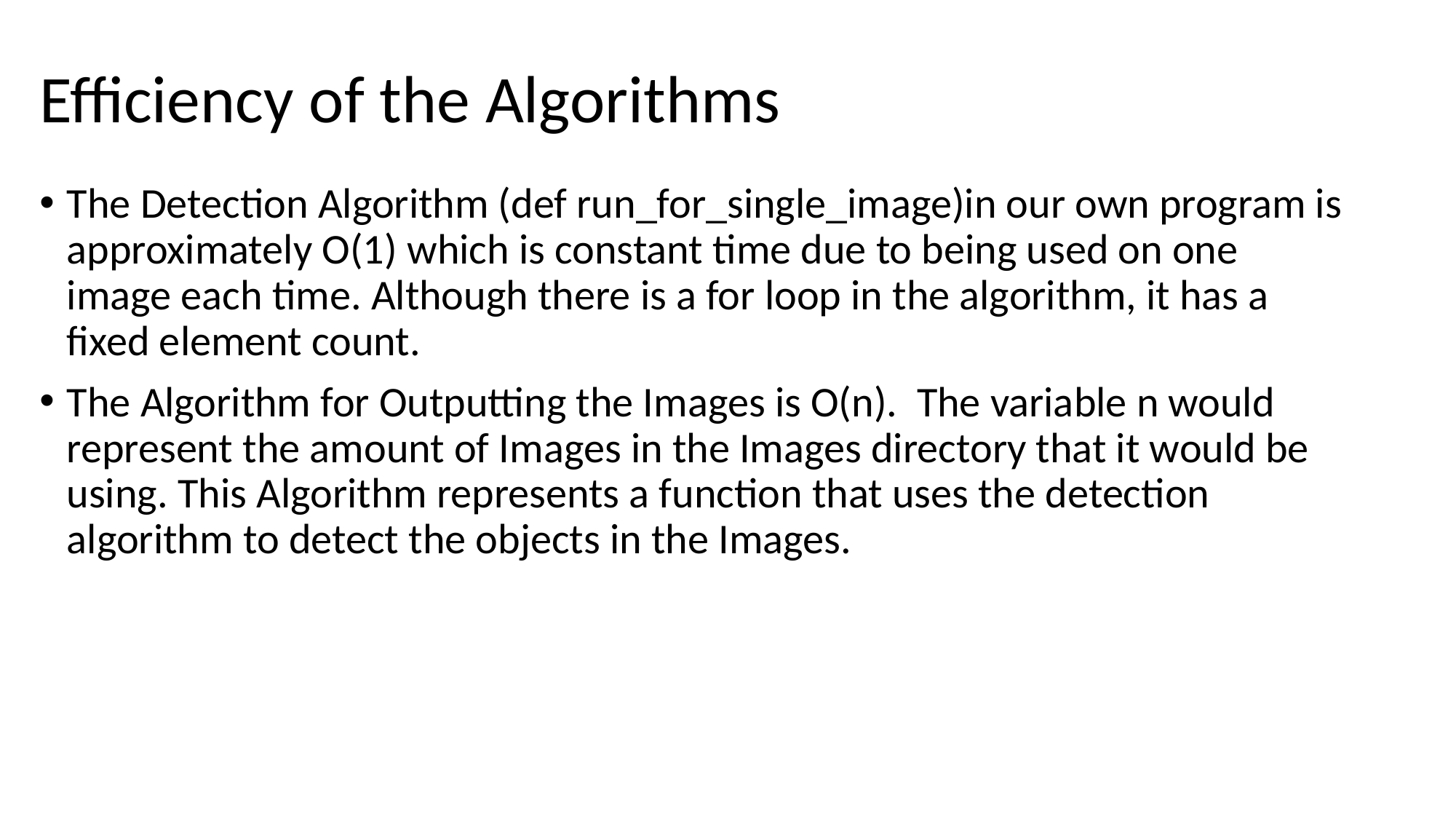

# Efficiency of the Algorithms
The Detection Algorithm (def run_for_single_image)in our own program is approximately O(1) which is constant time due to being used on one image each time. Although there is a for loop in the algorithm, it has a fixed element count.
The Algorithm for Outputting the Images is O(n).  The variable n would represent the amount of Images in the Images directory that it would be using. This Algorithm represents a function that uses the detection algorithm to detect the objects in the Images.